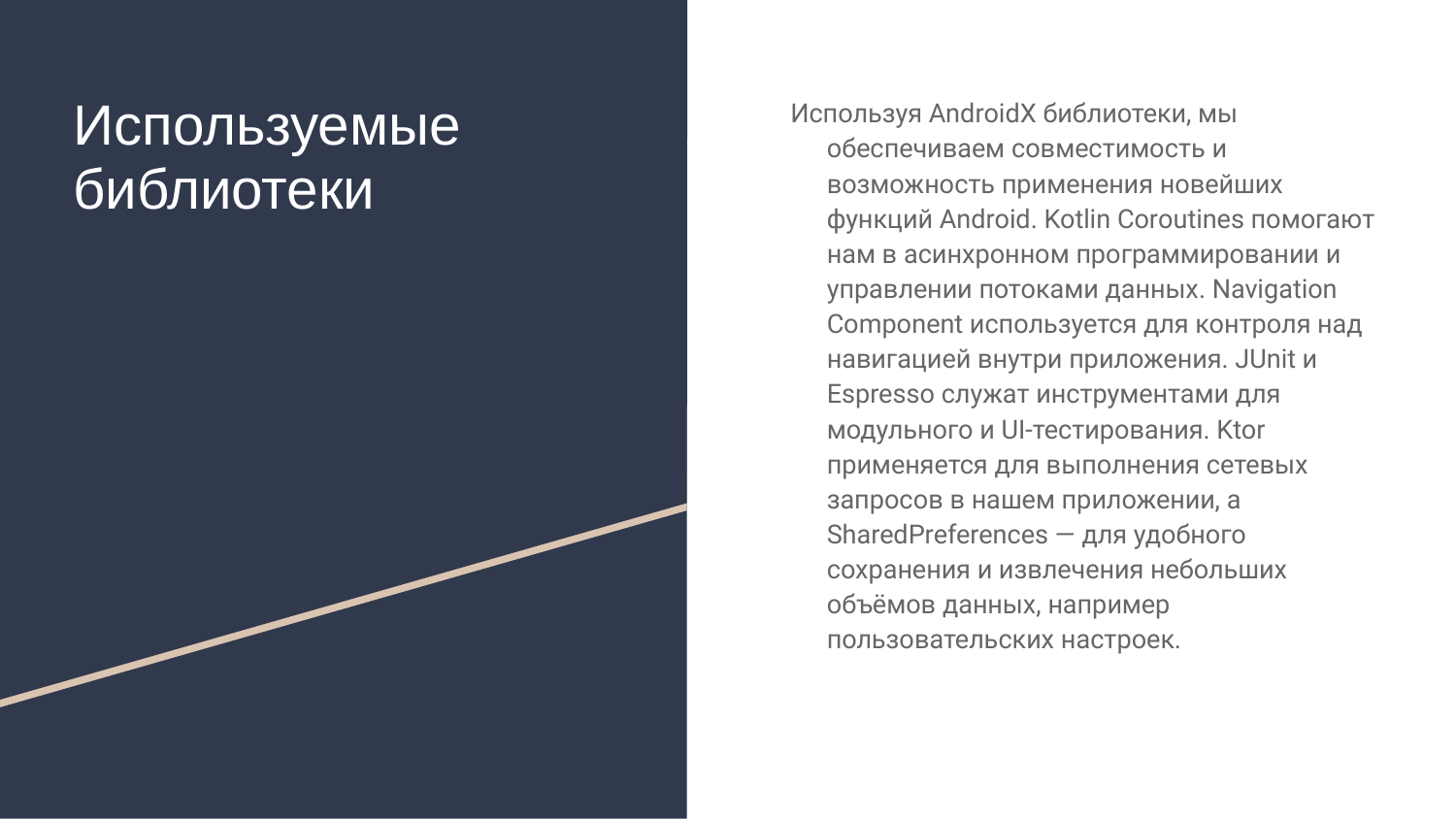

# Используемые библиотеки
Используя AndroidX библиотеки, мы обеспечиваем совместимость и возможность применения новейших функций Android. Kotlin Coroutines помогают нам в асинхронном программировании и управлении потоками данных. Navigation Component используется для контроля над навигацией внутри приложения. JUnit и Espresso служат инструментами для модульного и UI-тестирования. Ktor применяется для выполнения сетевых запросов в нашем приложении, а SharedPreferences — для удобного сохранения и извлечения небольших объёмов данных, например пользовательских настроек.